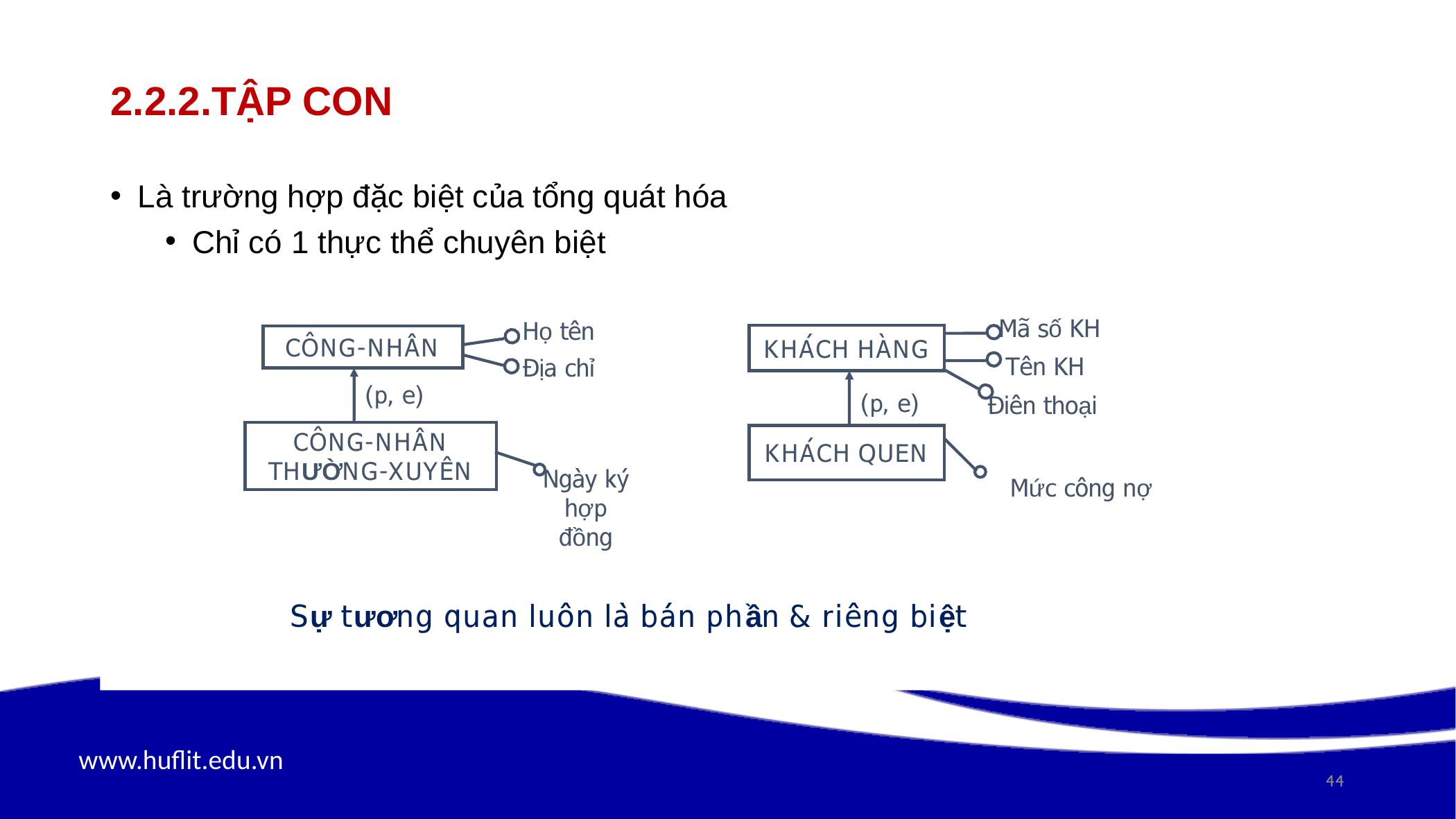

# 2.2.2.Tập con
Là trường hợp đặc biệt của tổng quát hóa
Chỉ có 1 thực thể chuyên biệt
Mã số KH
KHÁCH HÀNG

Tên KH

(p, e)
Điên thoại
KHÁCH QUEN

Mức công nợ
Họ tên
CÔNG-NHÂN

Địa chỉ

(p, e)
CÔNG-NHÂN THƯỜNG-XUYÊN

Ngày ký hợp đồng

Sự tương quan luôn là bán phần & riêng biệt
44